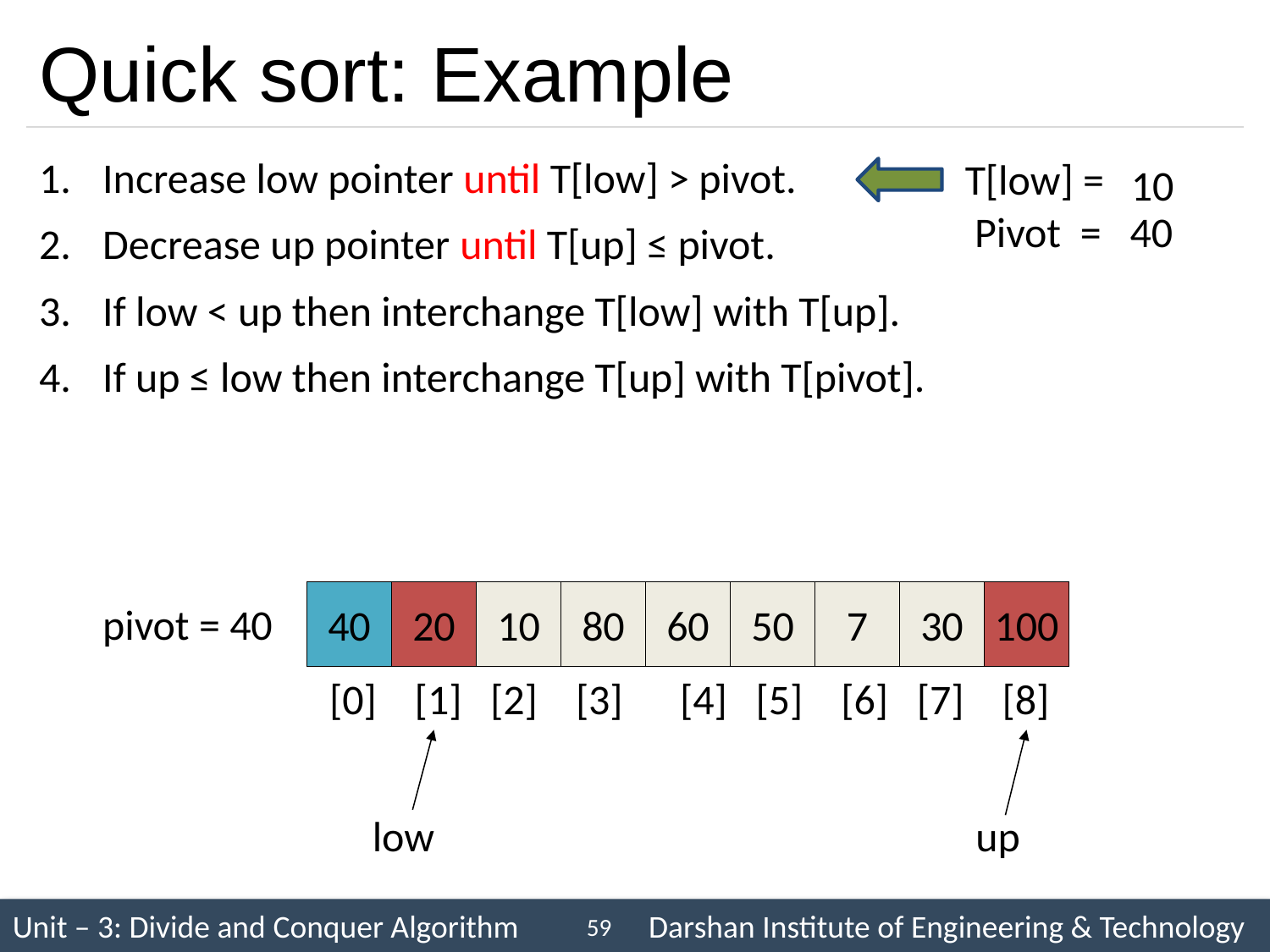

# Quick sort: Example
Increase low pointer until T[low] > pivot.
Decrease up pointer until T[up] ≤ pivot.
If low < up then interchange T[low] with T[up].
If up ≤ low then interchange T[up] with T[pivot].

T[low] =
10
20

 Pivot  =   40
40
20
10
80
60
50
7
30
100
pivot = 40
[0]    [1]   [2]    [3]      [4]   [5]    [6]   [7]    [8]

low
up
59